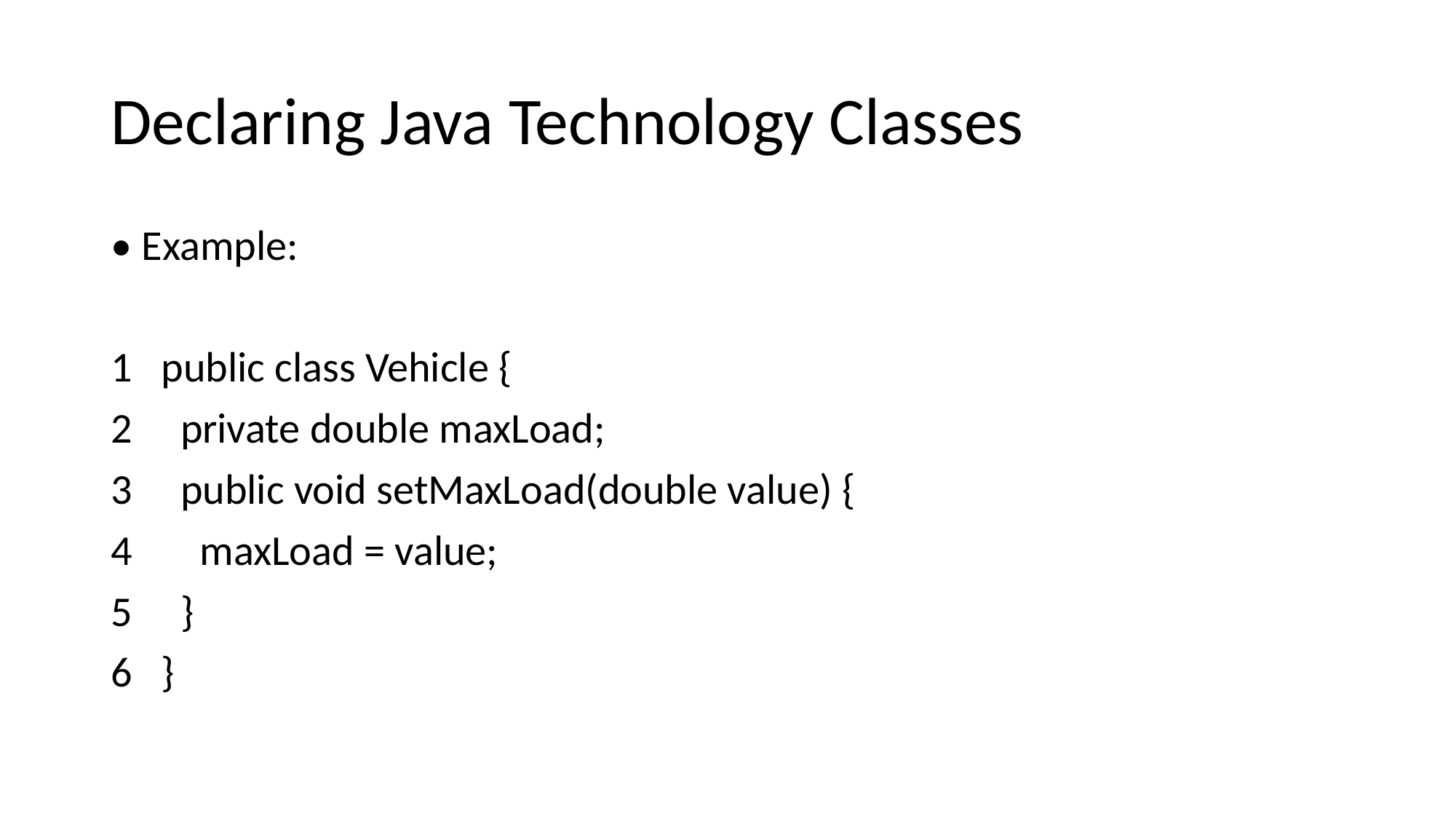

# Declaring Java Technology Classes
• Example:

1   public class Vehicle {
2     private double maxLoad;
3     public void setMaxLoad(double value) {
4       maxLoad = value;
5     }
6   }